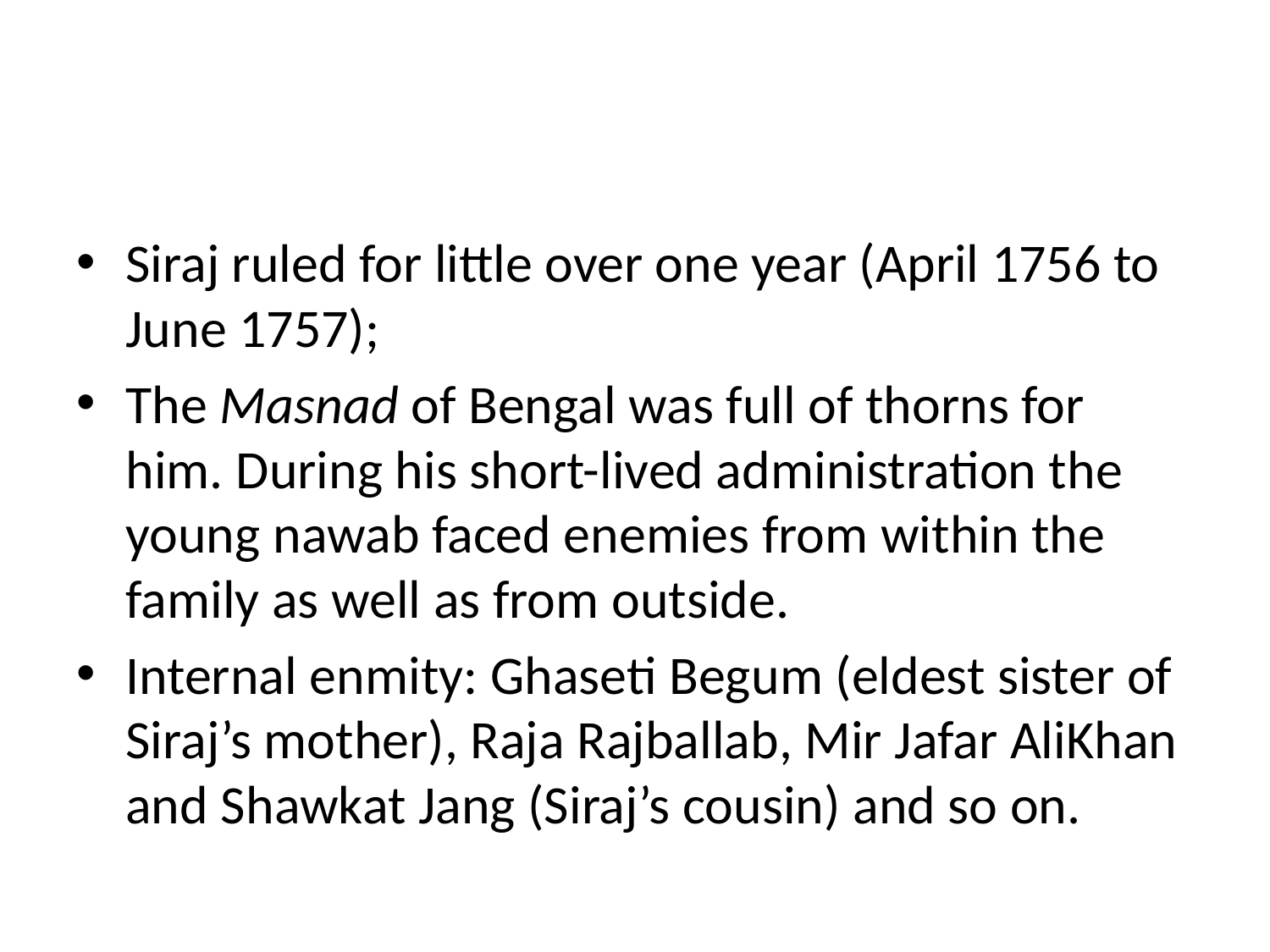

#
Siraj ruled for little over one year (April 1756 to June 1757);
The Masnad of Bengal was full of thorns for him. During his short-lived administration the young nawab faced enemies from within the family as well as from outside.
Internal enmity: Ghaseti Begum (eldest sister of Siraj’s mother), Raja Rajballab, Mir Jafar AliKhan and Shawkat Jang (Siraj’s cousin) and so on.